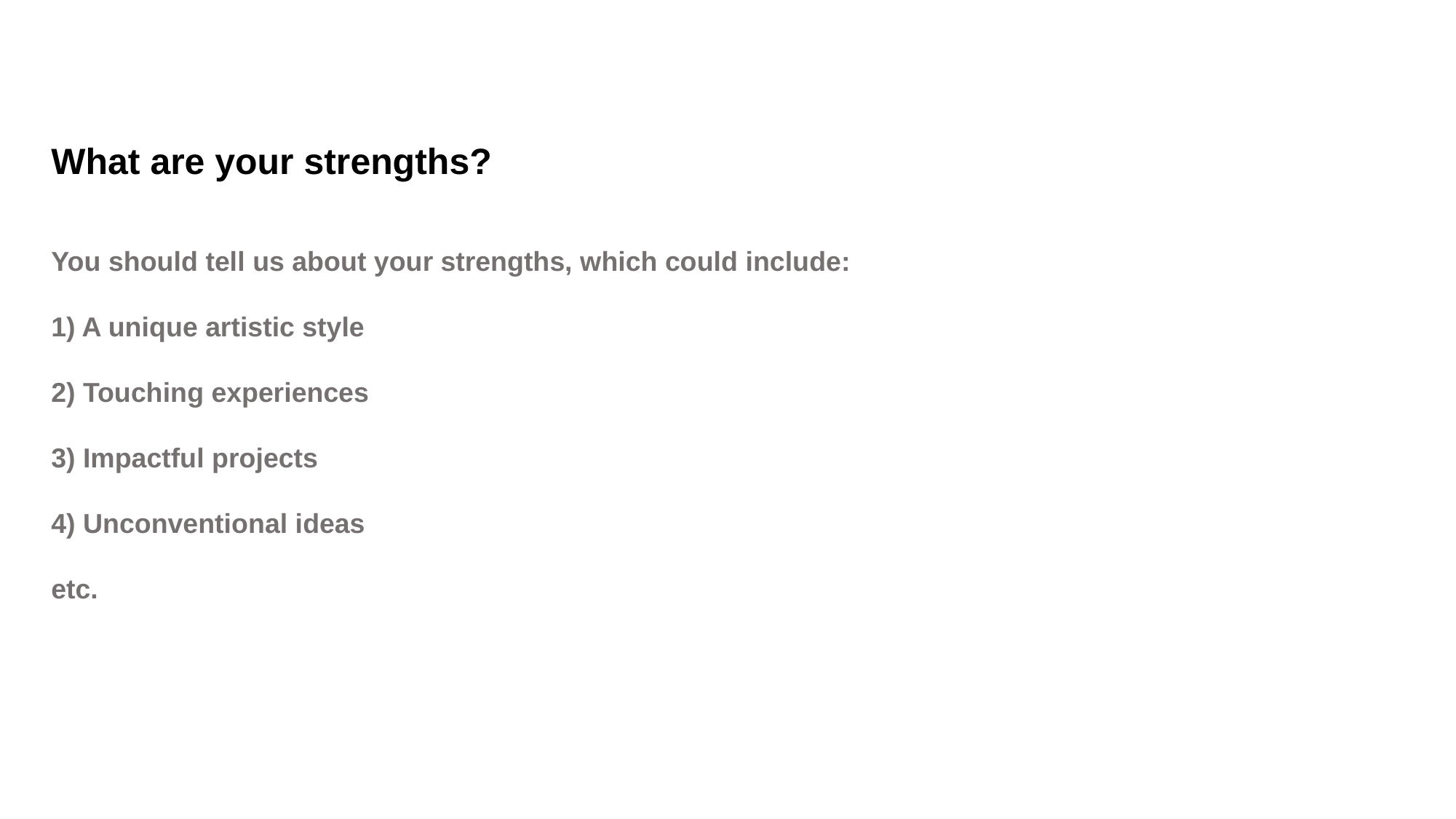

What are your strengths?
You should tell us about your strengths, which could include:

1) A unique artistic style

2) Touching experiences

3) Impactful projects

4) Unconventional ideas

etc.